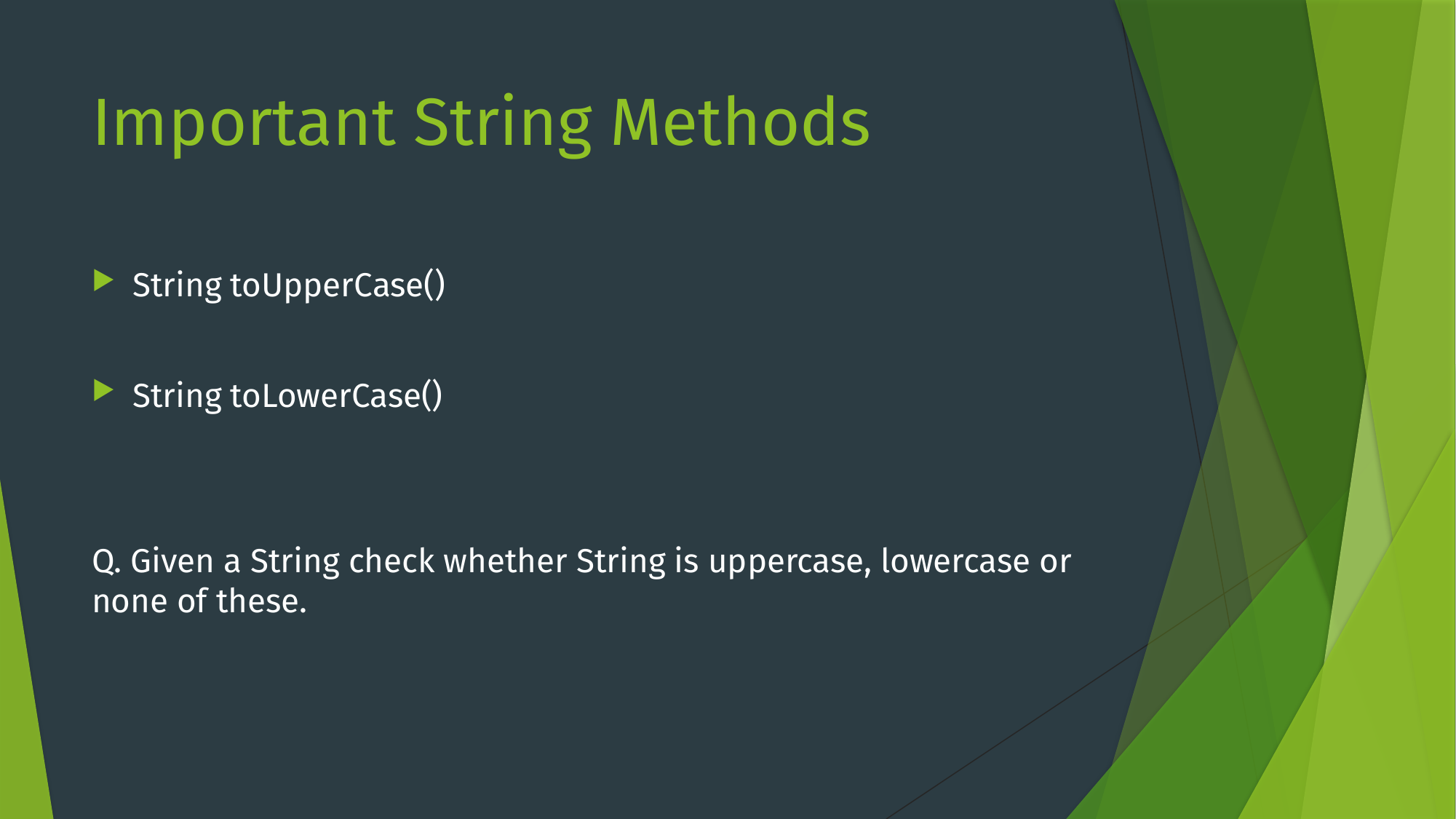

# Important String Methods
String toUpperCase()

String toLowerCase()

Q. Given a String check whether String is uppercase, lowercase or none of these.